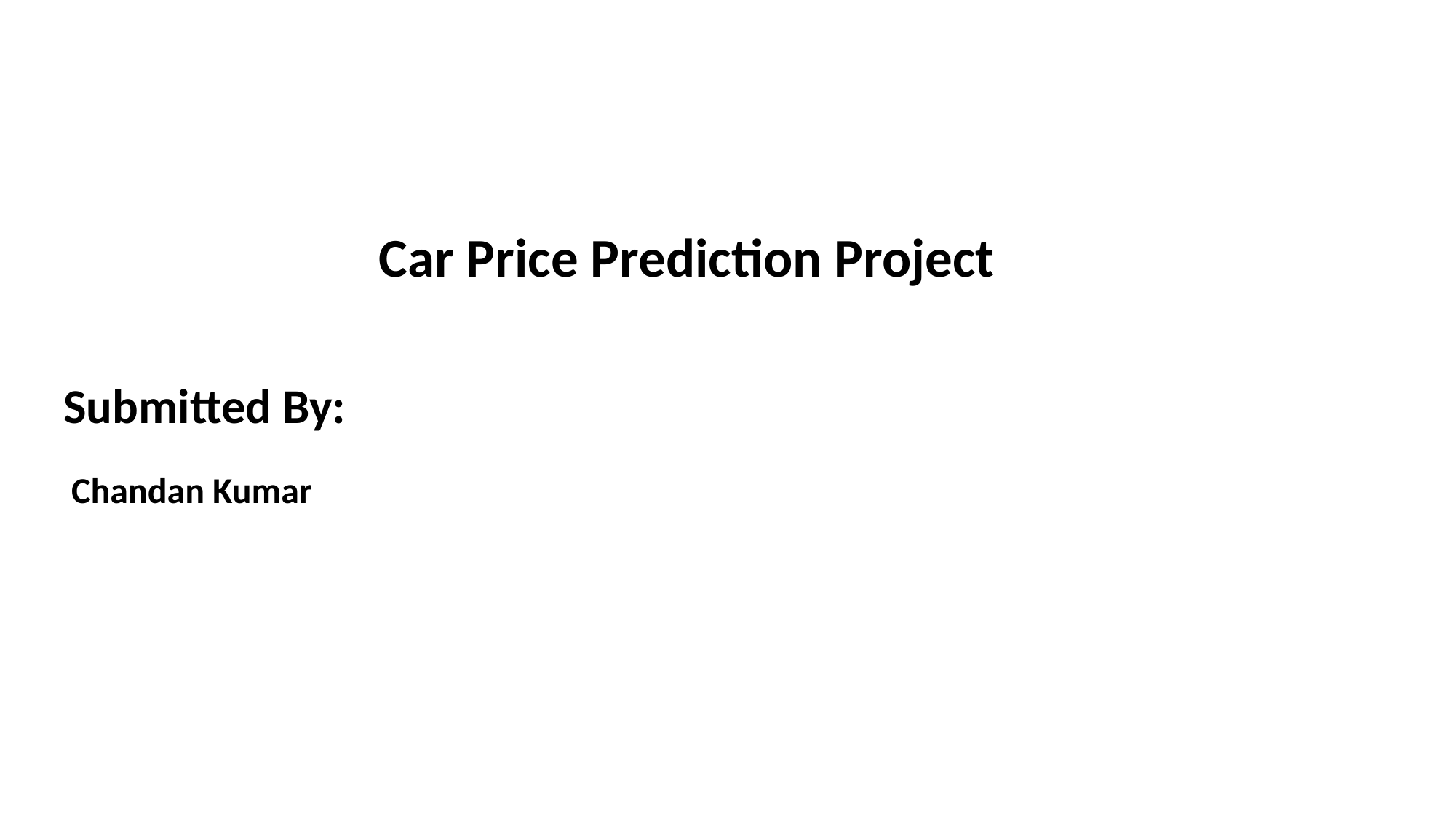

Car Price Prediction Project
Submitted By:

    Chandan Kumar